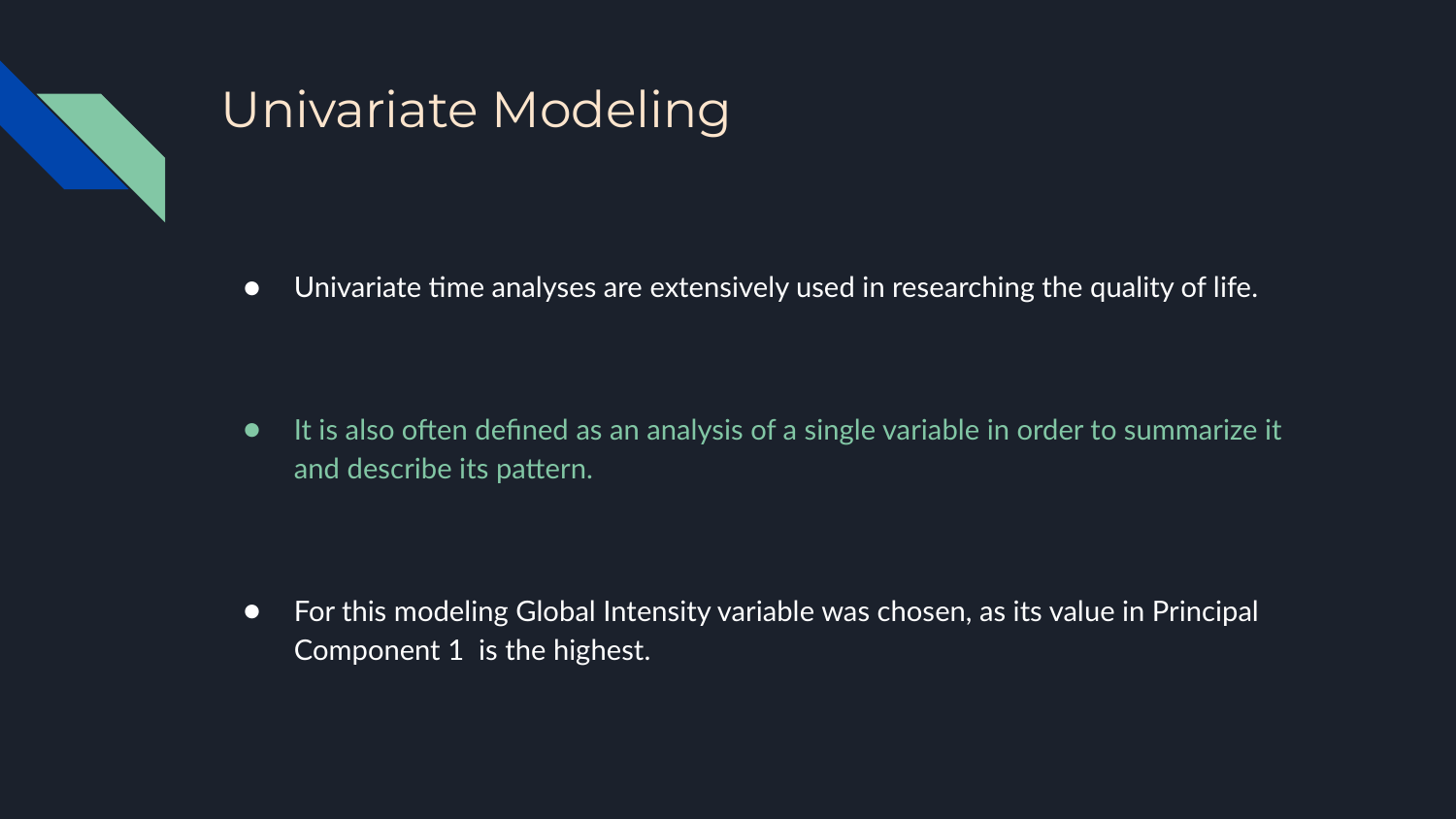

# Univariate Modeling
Univariate time analyses are extensively used in researching the quality of life.

It is also often defined as an analysis of a single variable in order to summarize it and describe its pattern.

For this modeling Global Intensity variable was chosen, as its value in Principal Component 1  is the highest.